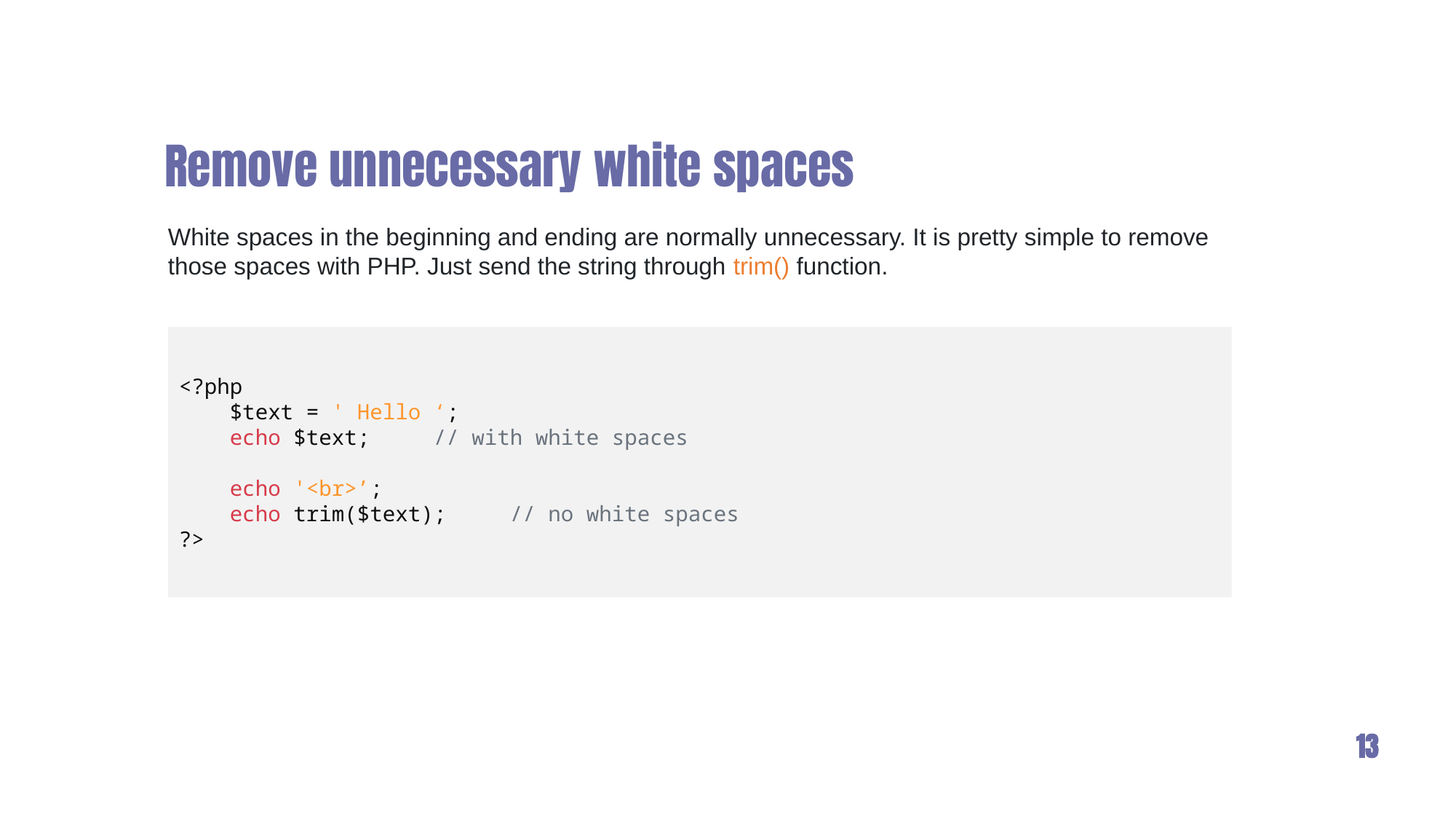

Remove unnecessary white spaces
White spaces in the beginning and ending are normally unnecessary. It is pretty simple to remove those spaces with PHP. Just send the string through trim() function.
<?php
    $text = ' Hello ‘;
    echo $text;     // with white spaces

    echo '<br>’;
    echo trim($text);     // no white spaces
?>
13